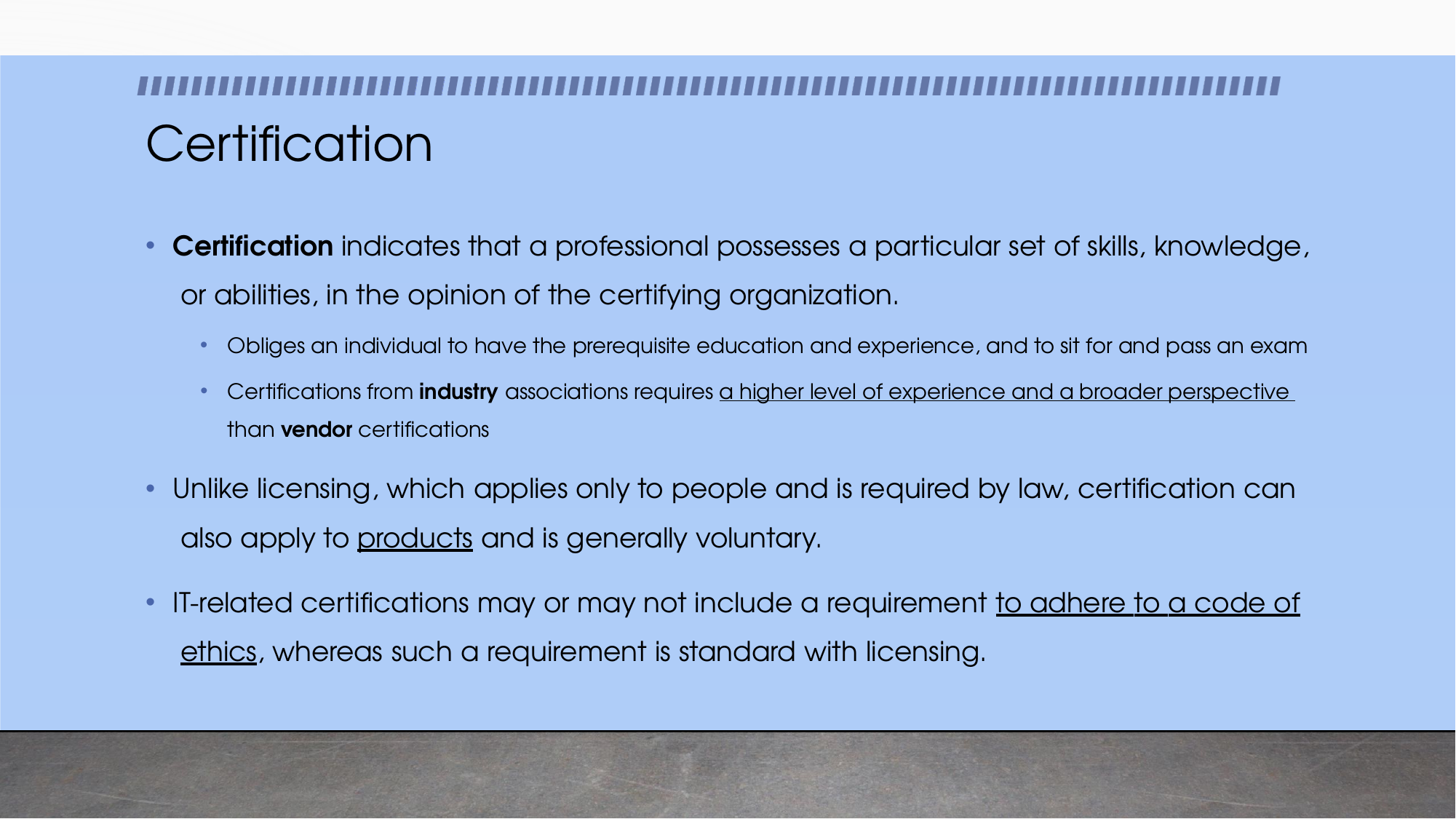

# Certification
Certification indicates that a professional possesses a particular set of skills, knowledge,  or abilities, in the opinion of the certifying organization.
Obliges an individual to have the prerequisite education and experience, and to sit for and pass an exam
Certifications from industry associations requires a higher level of experience and a broader perspective  than vendor certifications
Unlike licensing, which applies only to people and is required by law, certification can  also apply to products and is generally voluntary.
IT-related certifications may or may not include a requirement to adhere to a code of  ethics, whereas such a requirement is standard with licensing.